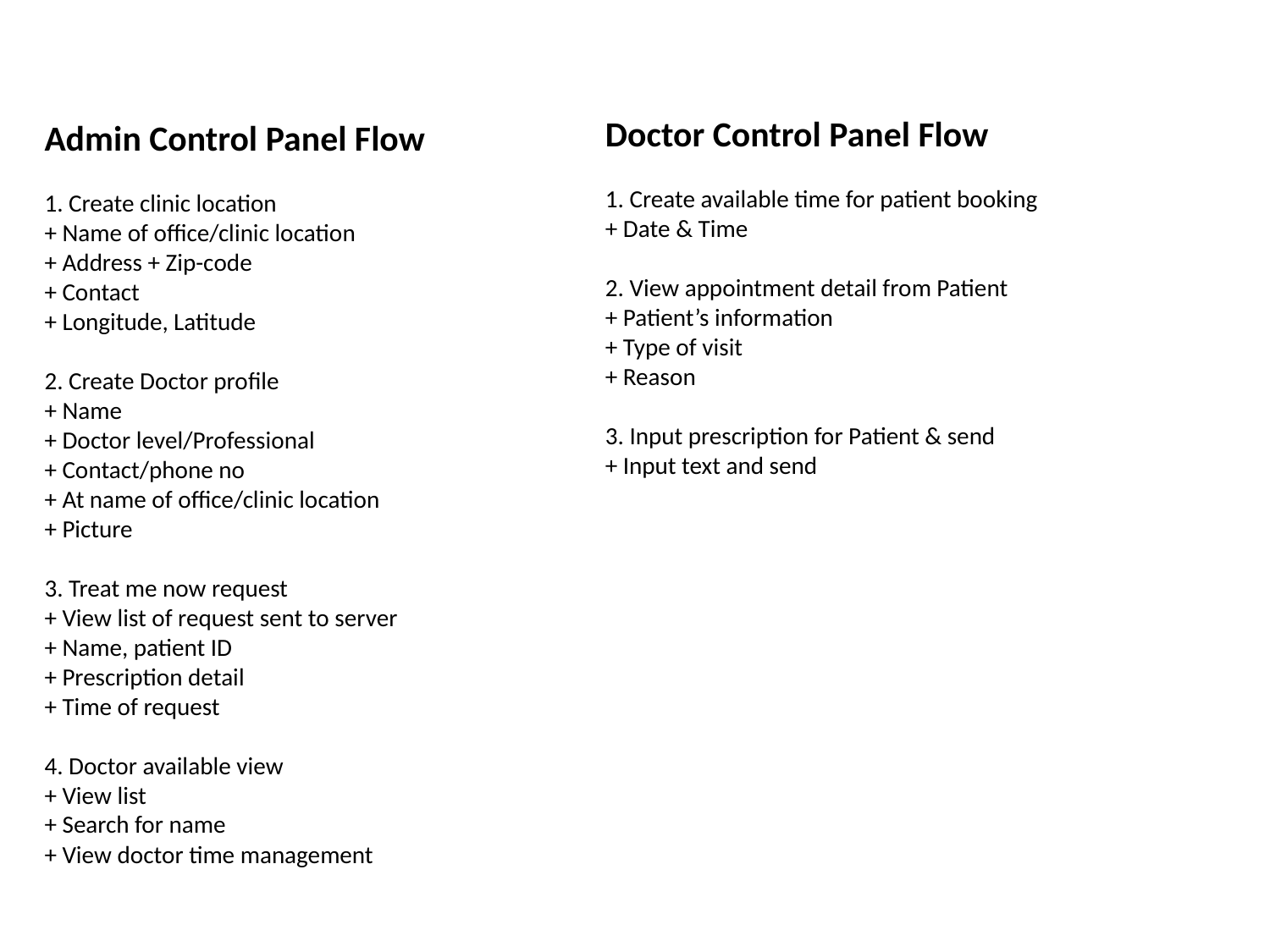

Doctor Control Panel Flow

1. Create available time for patient booking
+ Date & Time

2. View appointment detail from Patient
+ Patient’s information
+ Type of visit
+ Reason

3. Input prescription for Patient & send
+ Input text and send
Admin Control Panel Flow

1. Create clinic location
+ Name of office/clinic location
+ Address + Zip-code
+ Contact
+ Longitude, Latitude

2. Create Doctor profile
+ Name
+ Doctor level/Professional
+ Contact/phone no
+ At name of office/clinic location
+ Picture

3. Treat me now request
+ View list of request sent to server
+ Name, patient ID
+ Prescription detail
+ Time of request

4. Doctor available view
+ View list
+ Search for name
+ View doctor time management